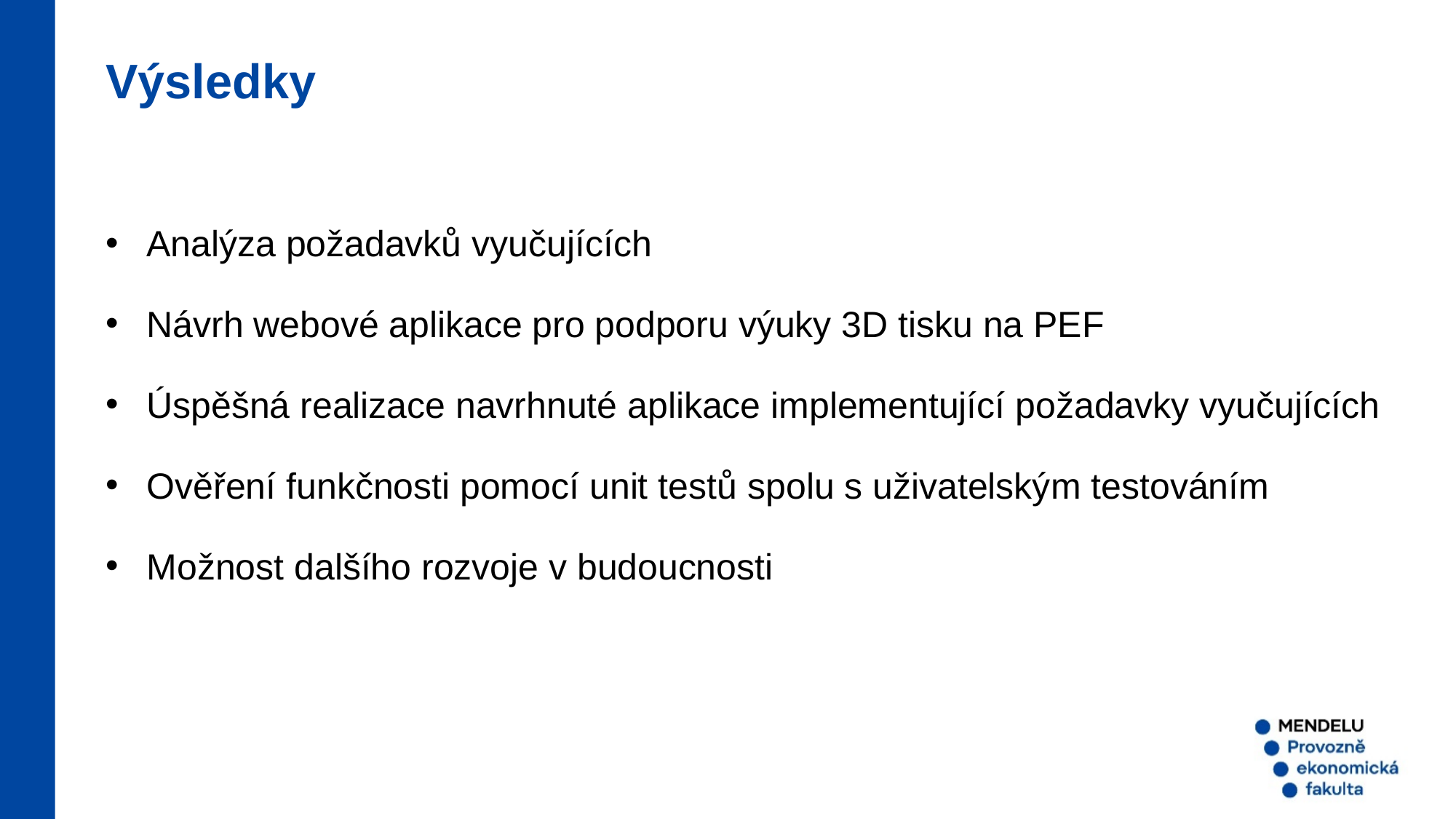

Výsledky

Analýza požadavků vyučujících
Návrh webové aplikace pro podporu výuky 3D tisku na PEF
Úspěšná realizace navrhnuté aplikace implementující požadavky vyučujících
Ověření funkčnosti pomocí unit testů spolu s uživatelským testováním
Možnost dalšího rozvoje v budoucnosti